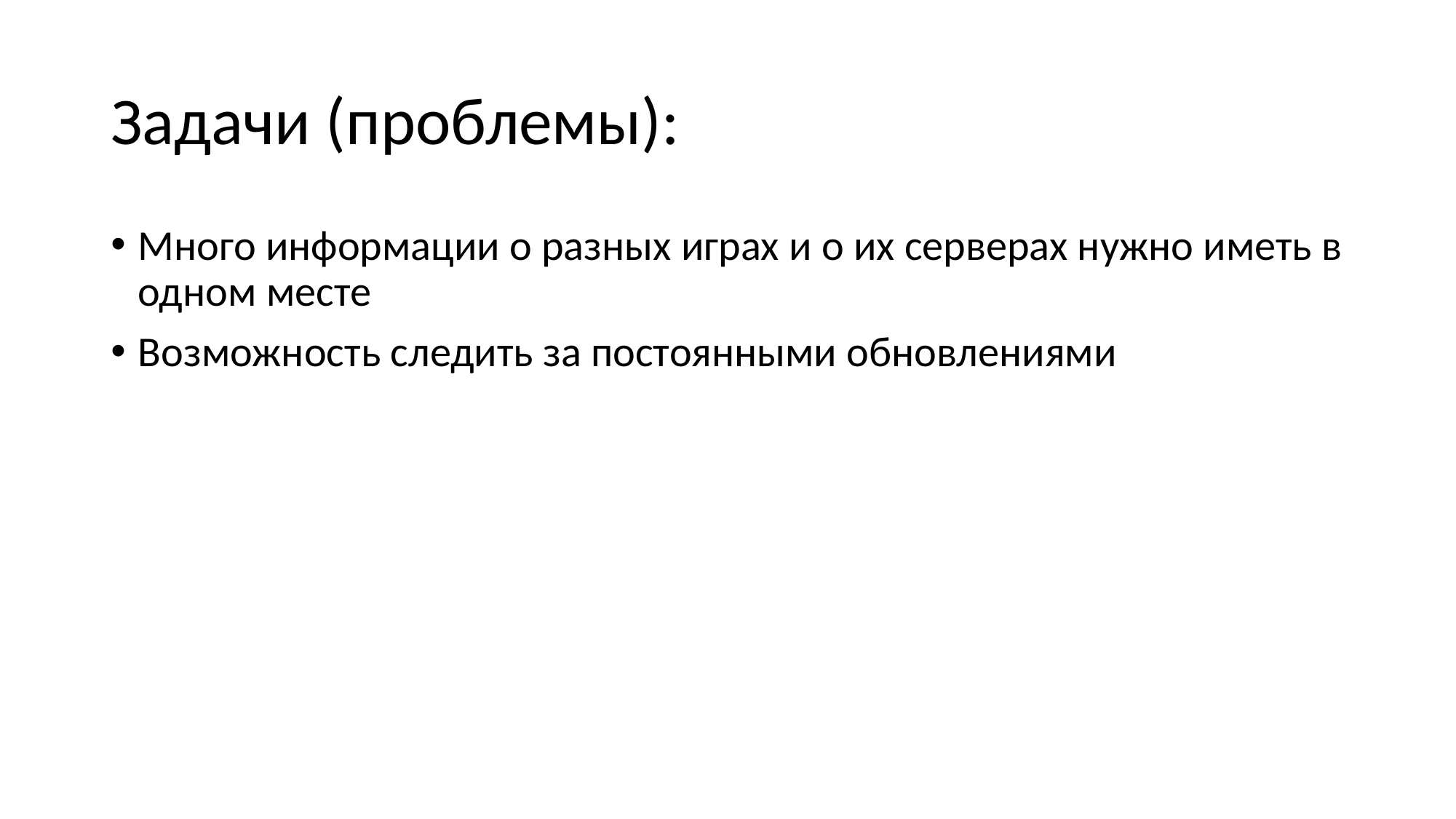

# Задачи (проблемы):
Много информации о разных играх и о их серверах нужно иметь в одном месте
Возможность следить за постоянными обновлениями